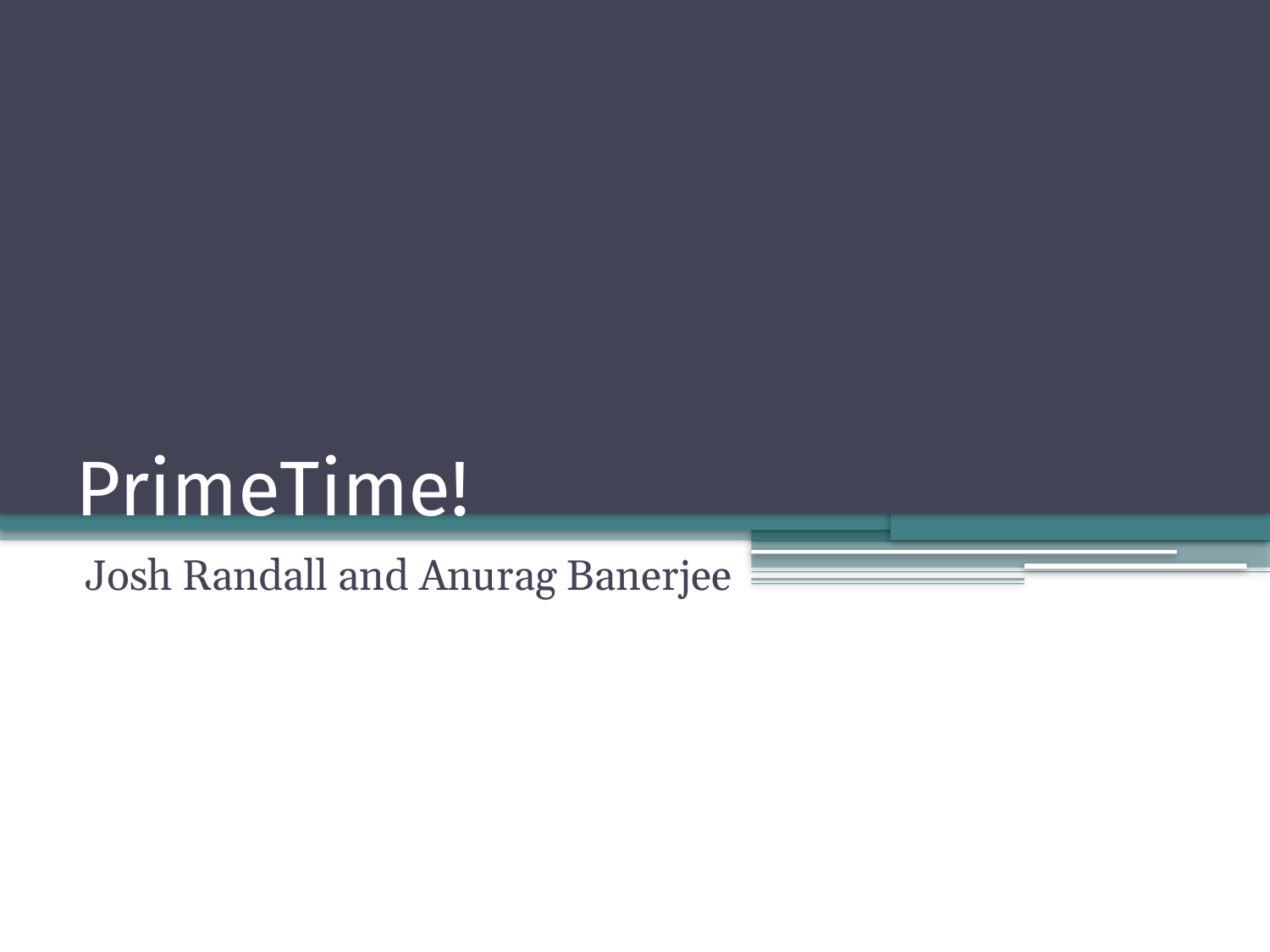

# PrimeTime!
Josh Randall and Anurag Banerjee